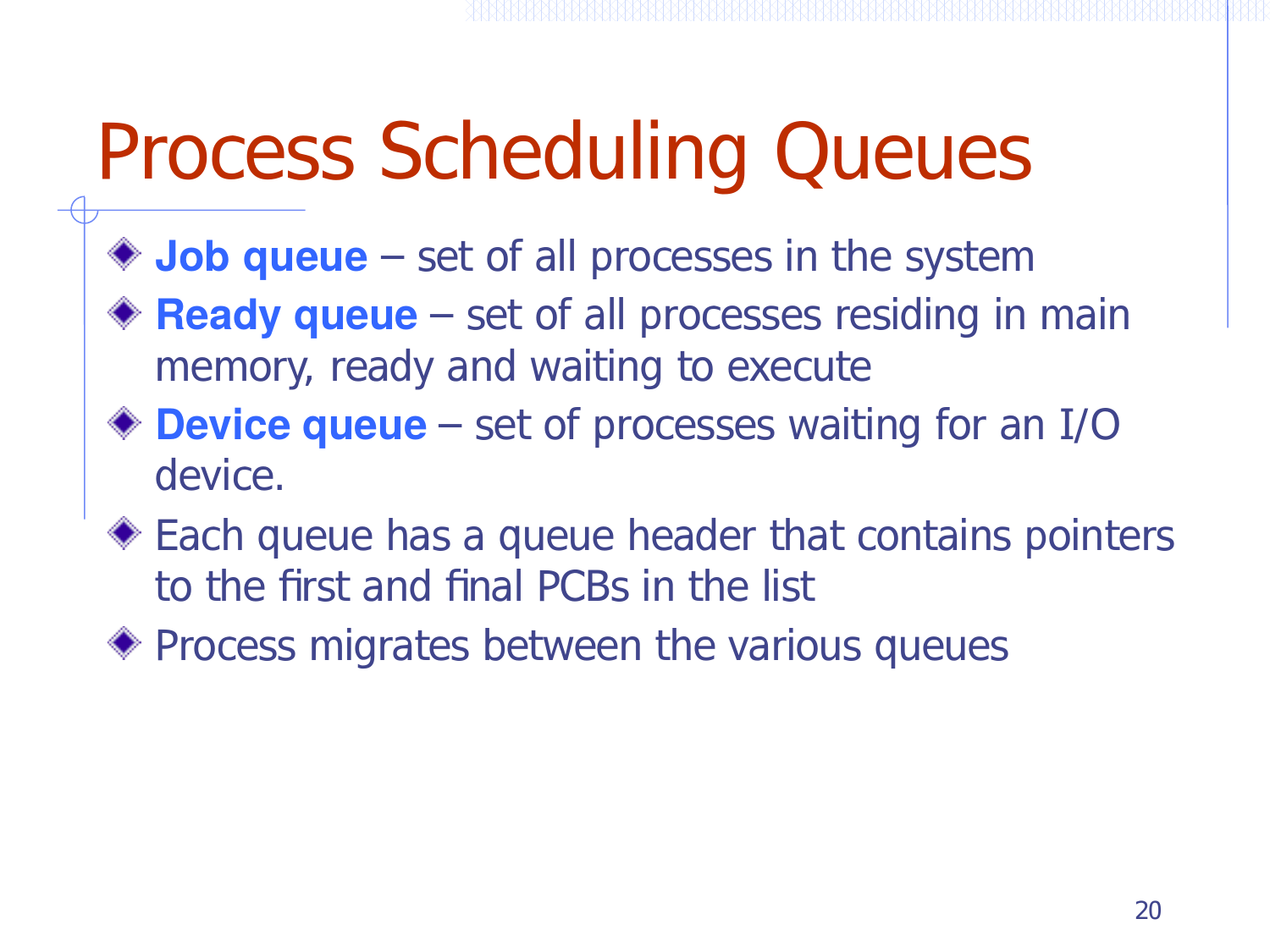

# Process Scheduling Queues
Job queue – set of all processes in the system
Ready queue – set of all processes residing in main memory, ready and waiting to execute
Device queue – set of processes waiting for an I/O device.
Each queue has a queue header that contains pointers to the first and final PCBs in the list
Process migrates between the various queues

20